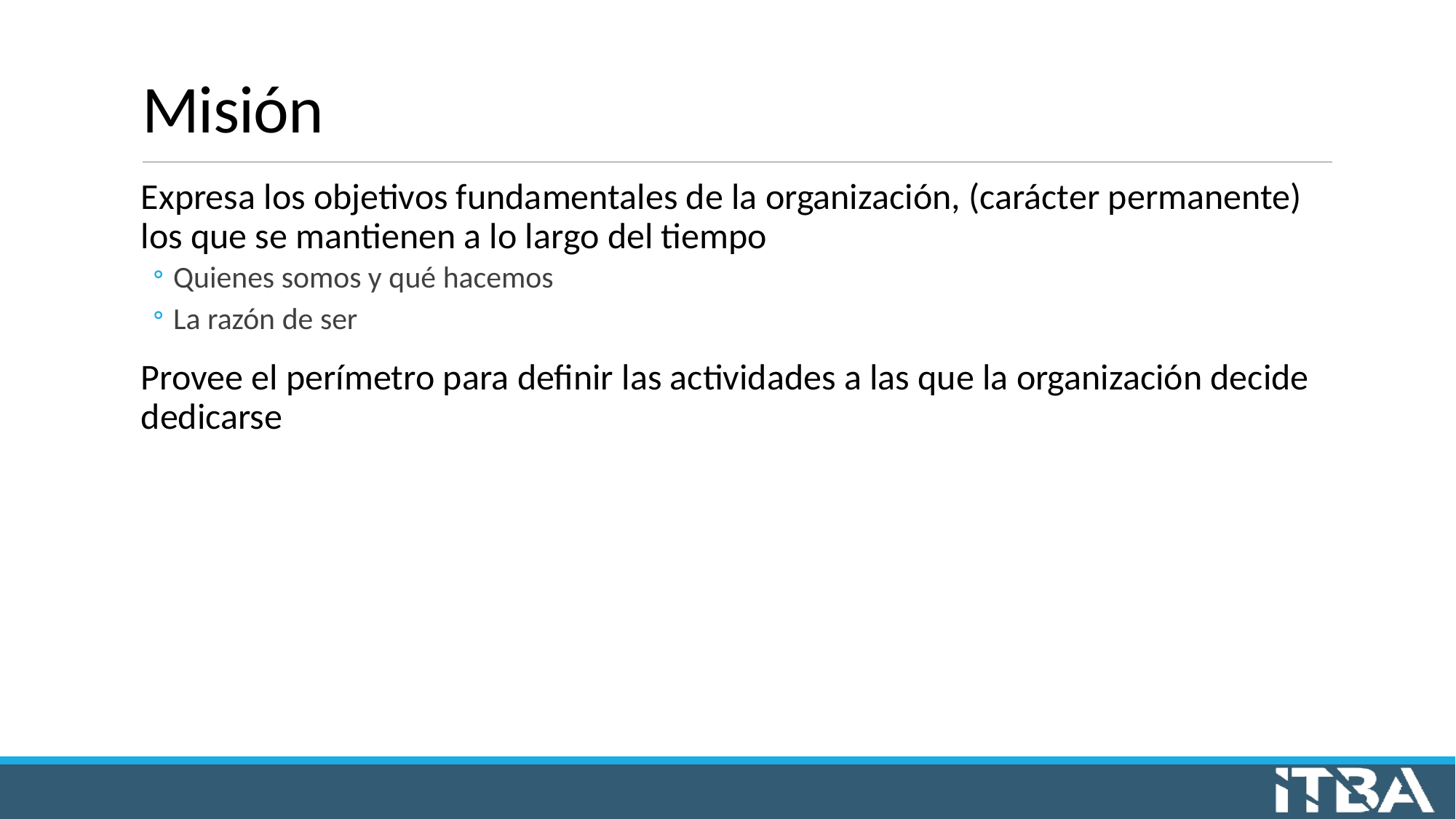

# Misión
Expresa los objetivos fundamentales de la organización, (carácter permanente) los que se mantienen a lo largo del tiempo
Quienes somos y qué hacemos
La razón de ser
Provee el perímetro para definir las actividades a las que la organización decide dedicarse